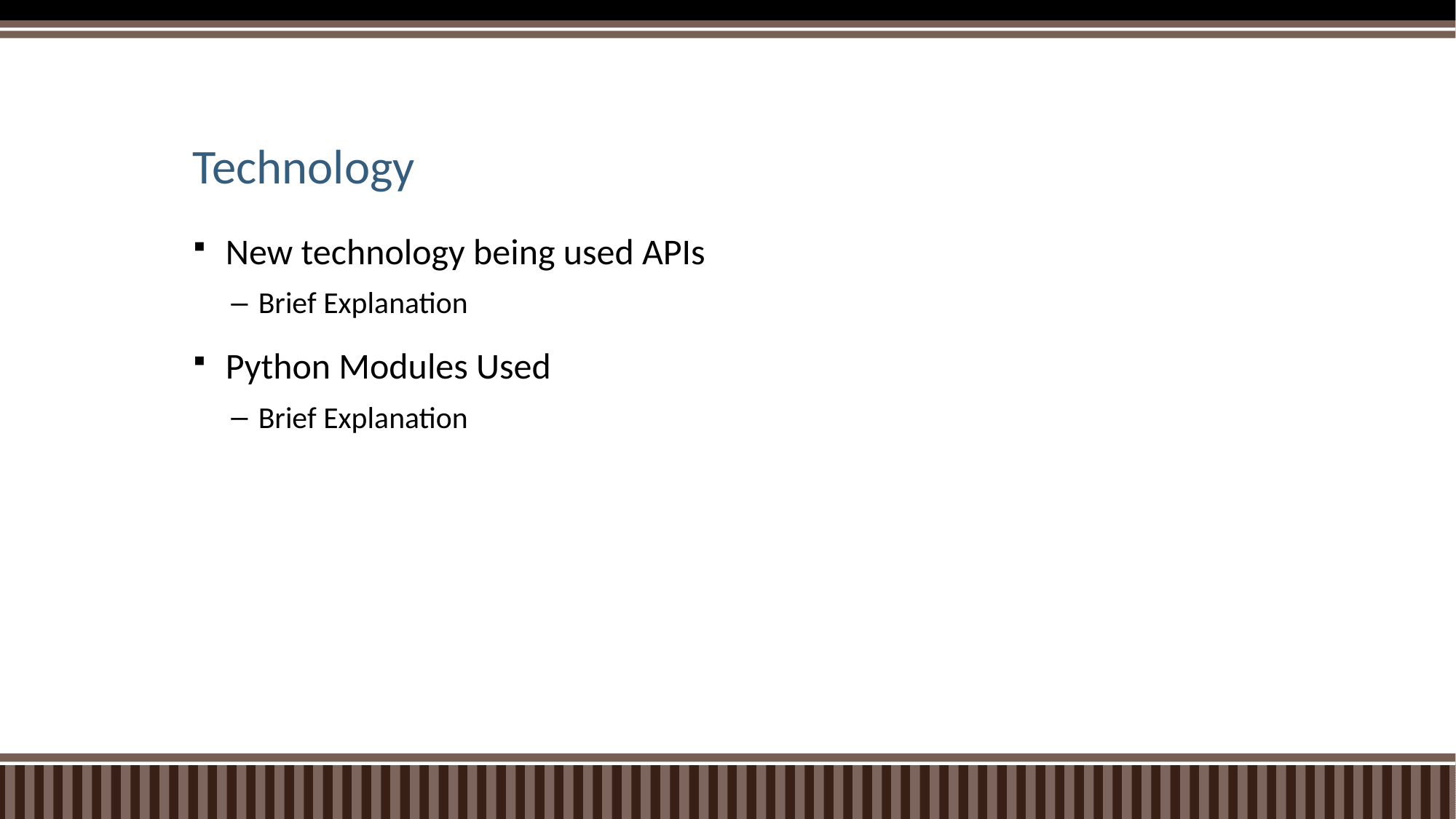

# Technology
New technology being used APIs
Brief Explanation
Python Modules Used
Brief Explanation